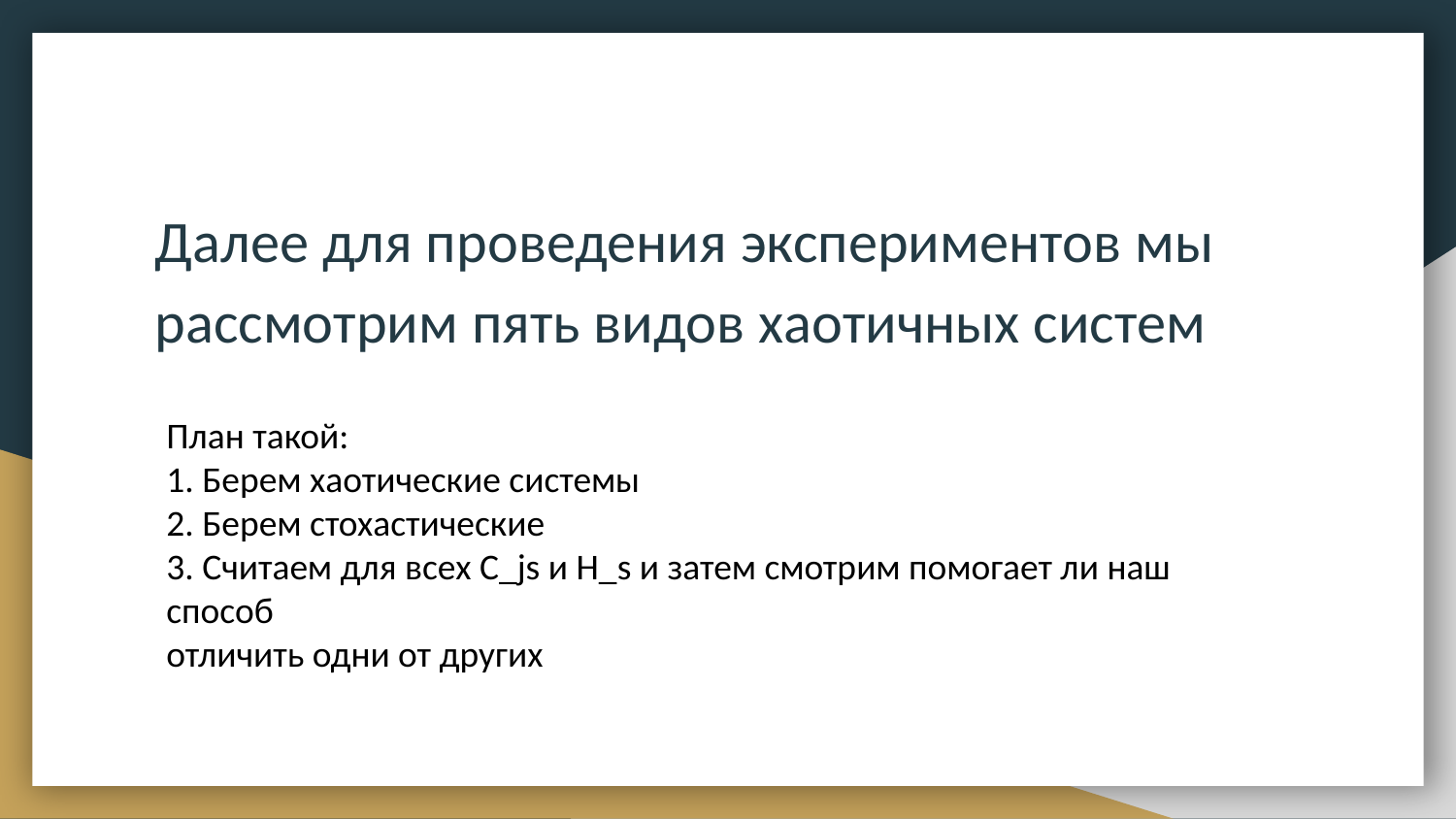

Далее для проведения экспериментов мы рассмотрим пять видов хаотичных систем
План такой:
1. Берем хаотические системы
2. Берем стохастические
3. Считаем для всех C_js и H_s и затем смотрим помогает ли наш способ
отличить одни от других